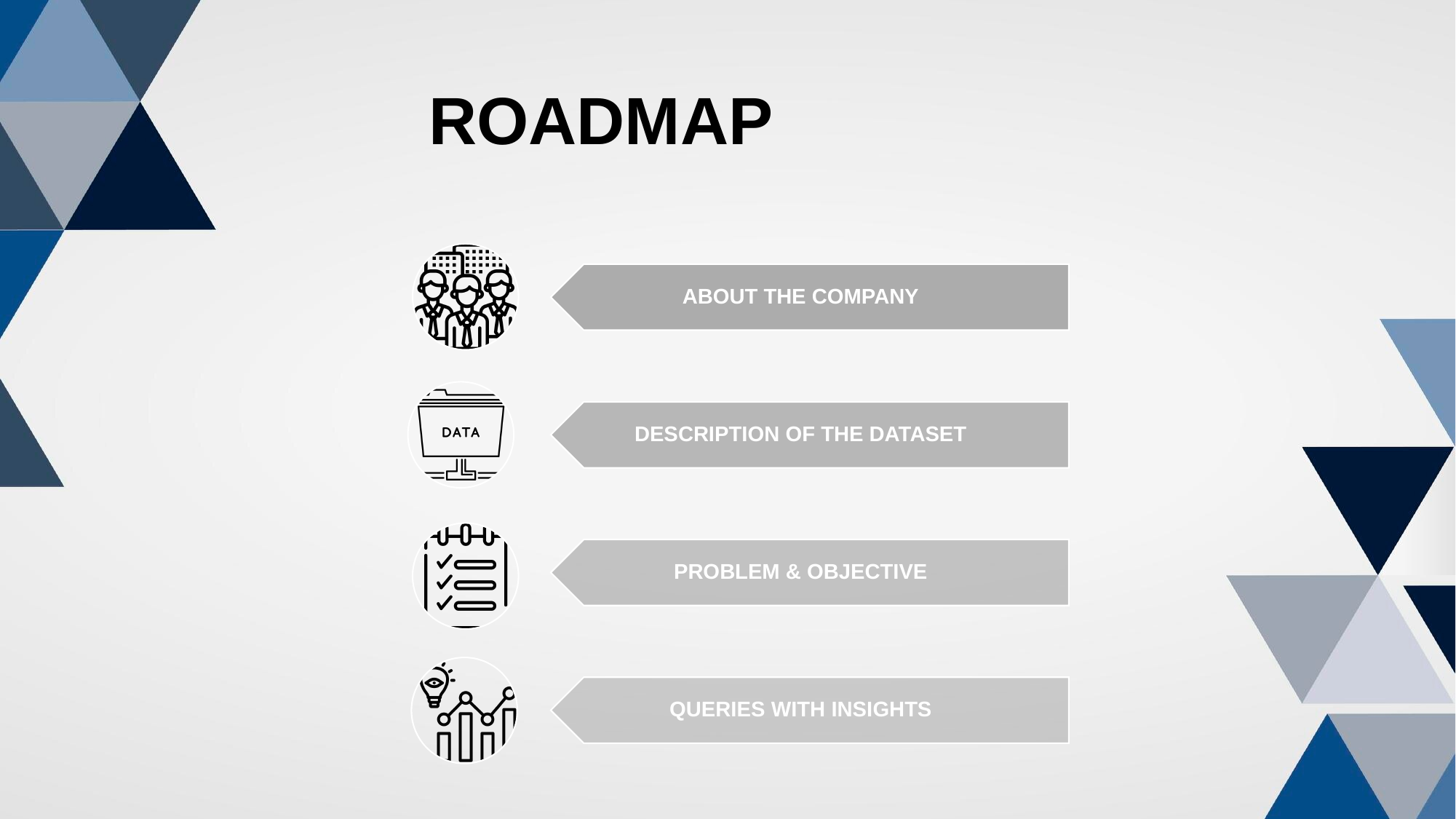

# ROADMAP
ABOUT THE COMPANY
DESCRIPTION OF THE DATASET
PROBLEM & OBJECTIVE
QUERIES WITH INSIGHTS